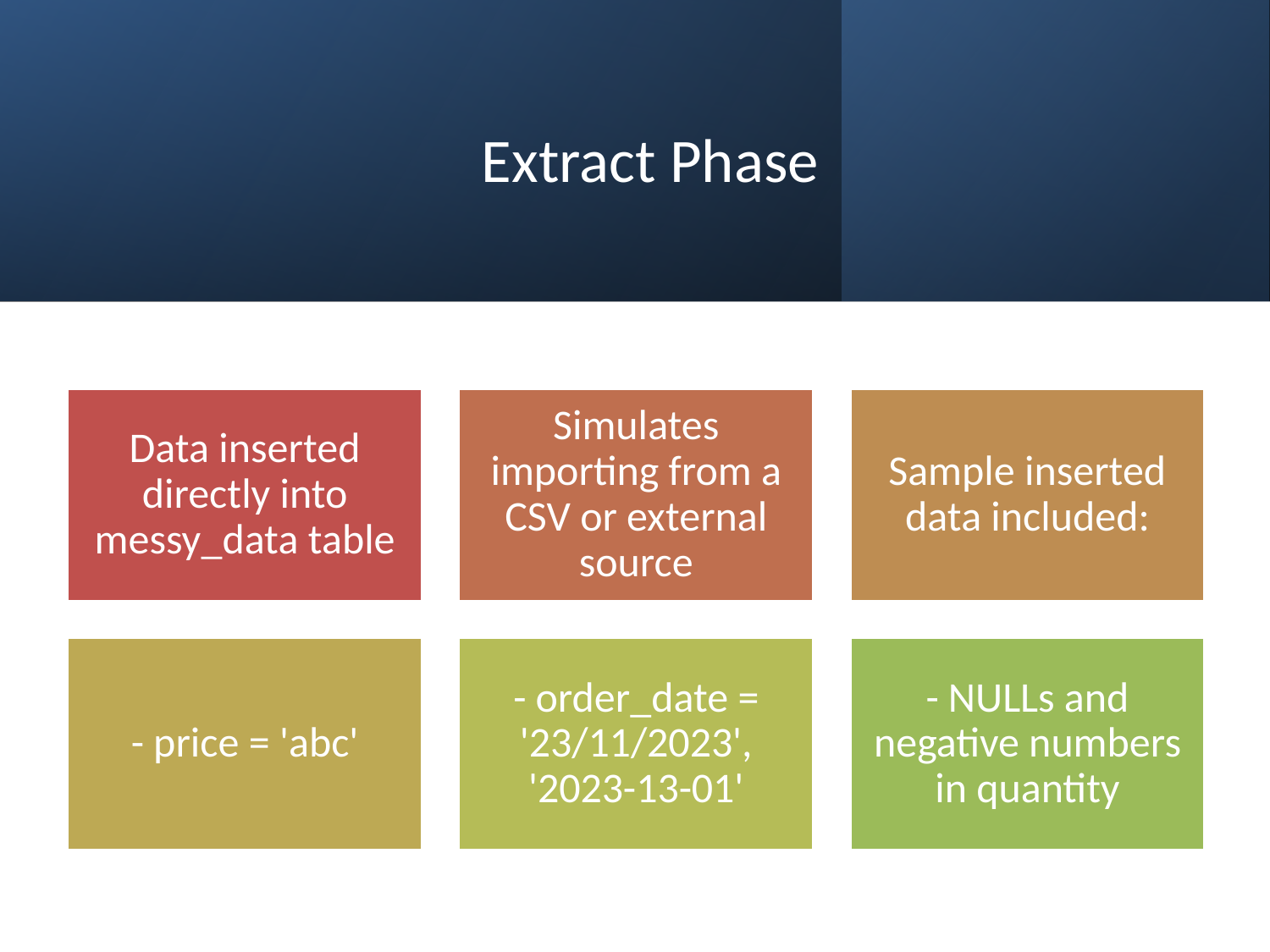

# Extract Phase
Data inserted directly into messy_data table
Simulates importing from a CSV or external source
Sample inserted data included:
- price = 'abc'
- order_date = '23/11/2023', '2023-13-01'
- NULLs and negative numbers in quantity